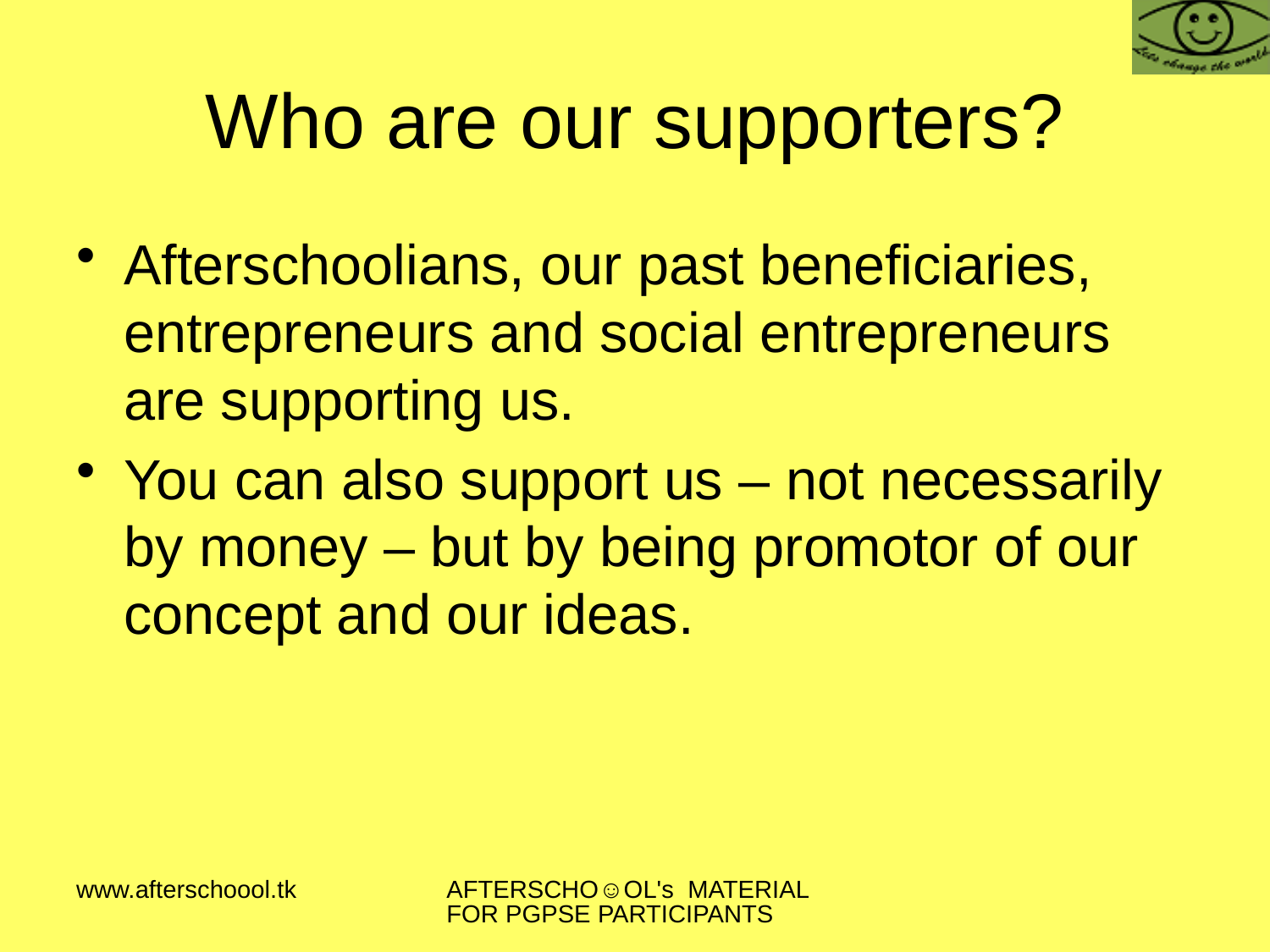

# Who are our supporters?
Afterschoolians, our past beneficiaries, entrepreneurs and social entrepreneurs are supporting us.
You can also support us – not necessarily by money – but by being promotor of our concept and our ideas.
www.afterschoool.tk
AFTERSCHO☺OL's  MATERIAL FOR PGPSE PARTICIPANTS